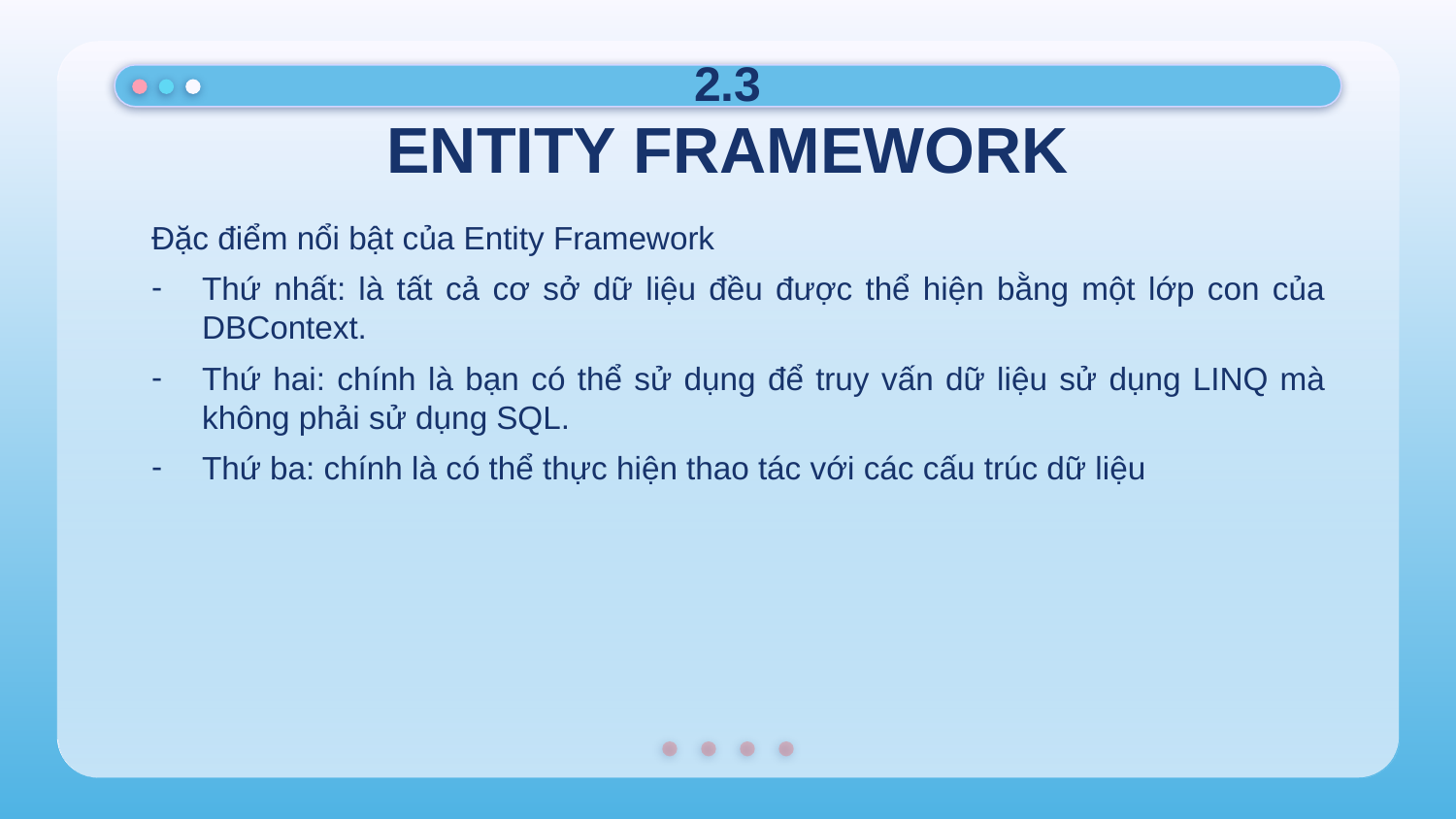

2.3
# ENTITY FRAMEWORK
Đặc điểm nổi bật của Entity Framework
Thứ nhất: là tất cả cơ sở dữ liệu đều được thể hiện bằng một lớp con của DBContext.
Thứ hai: chính là bạn có thể sử dụng để truy vấn dữ liệu sử dụng LINQ mà không phải sử dụng SQL.
Thứ ba: chính là có thể thực hiện thao tác với các cấu trúc dữ liệu